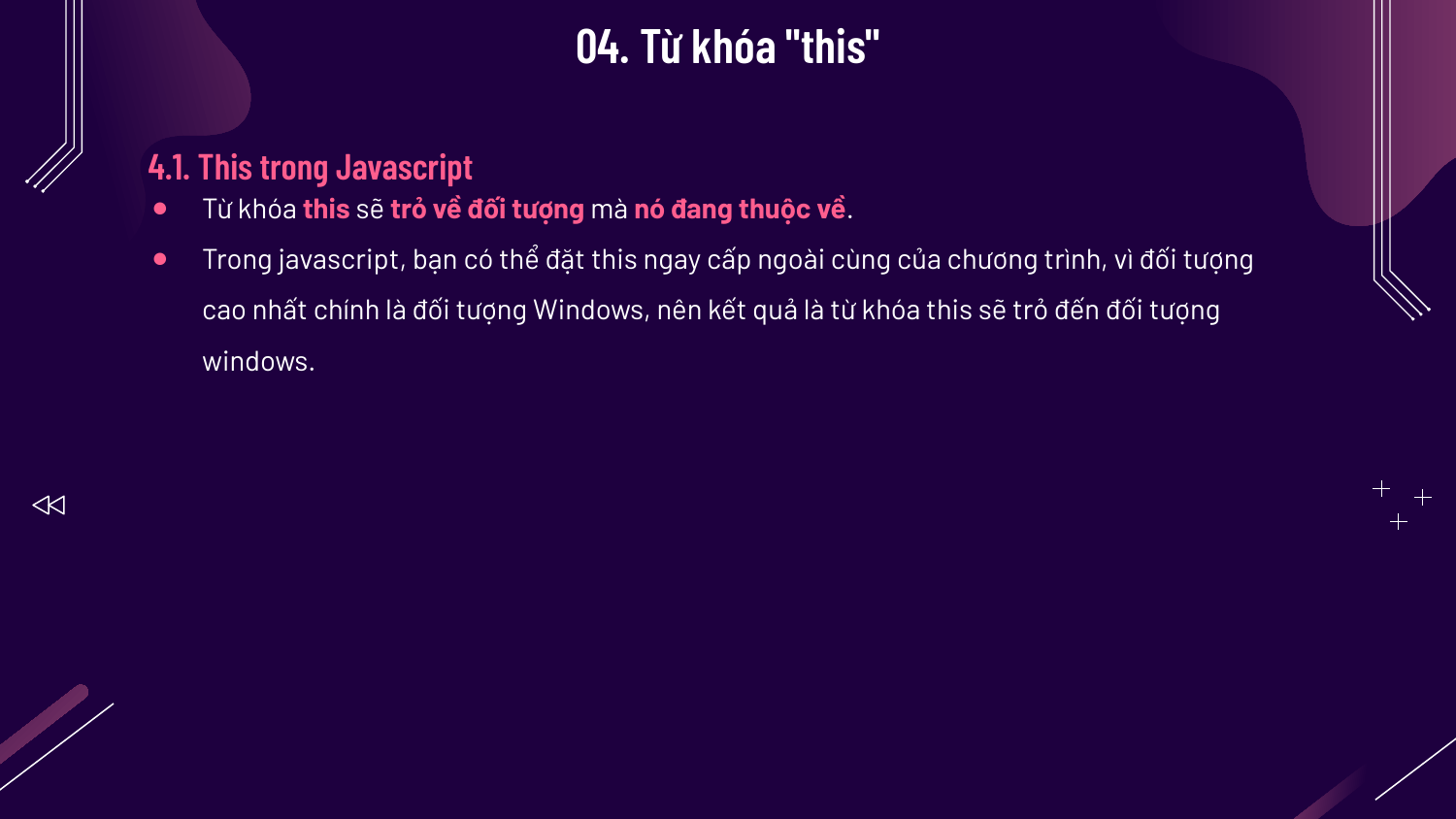

# 04. Từ khóa "this"
4.1. This trong Javascript
Từ khóa this sẽ trỏ về đối tượng mà nó đang thuộc về.
Trong javascript, bạn có thể đặt this ngay cấp ngoài cùng của chương trình, vì đối tượng cao nhất chính là đối tượng Windows, nên kết quả là từ khóa this sẽ trỏ đến đối tượng windows.